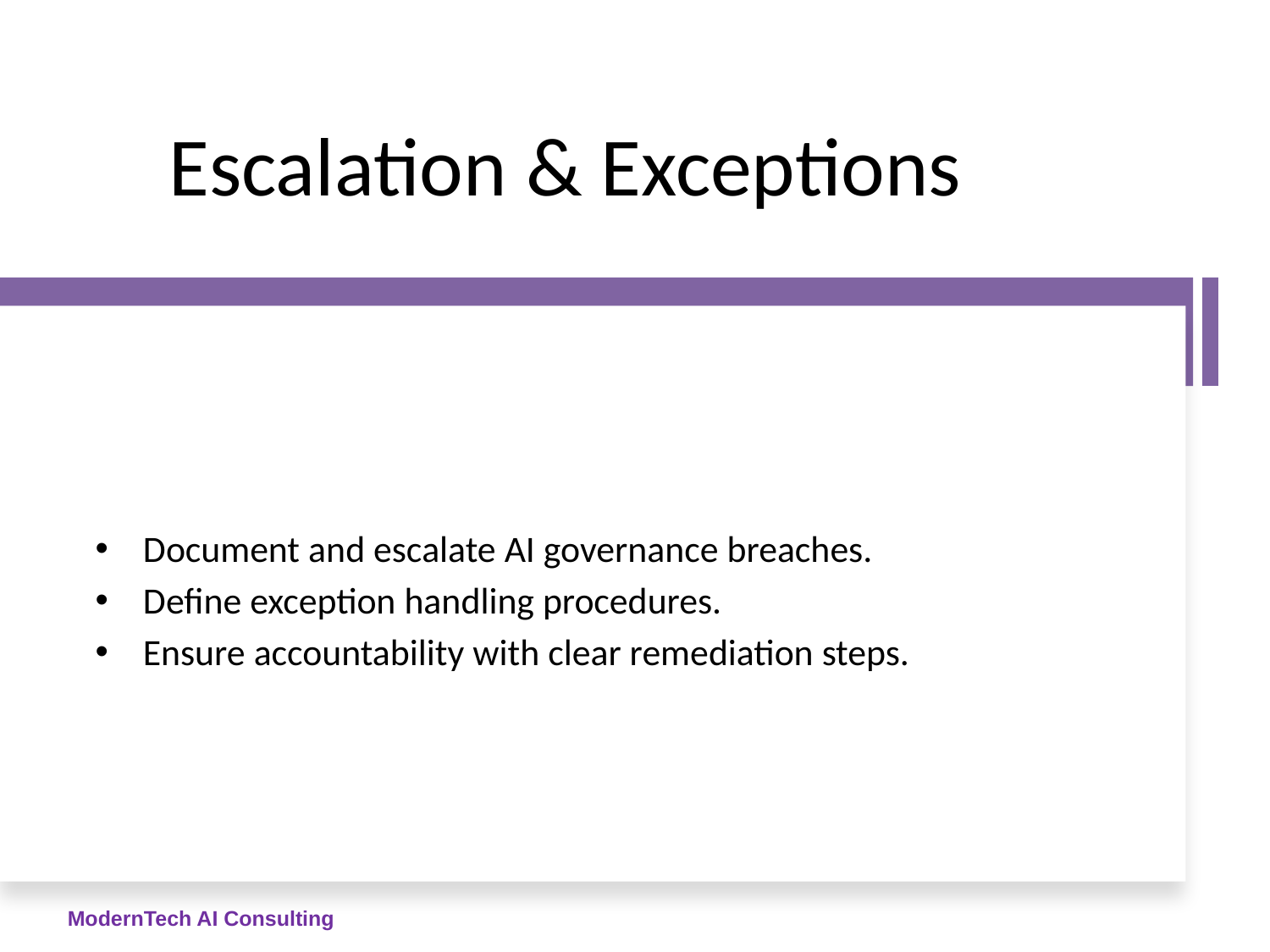

# Escalation & Exceptions
Document and escalate AI governance breaches.
Define exception handling procedures.
Ensure accountability with clear remediation steps.